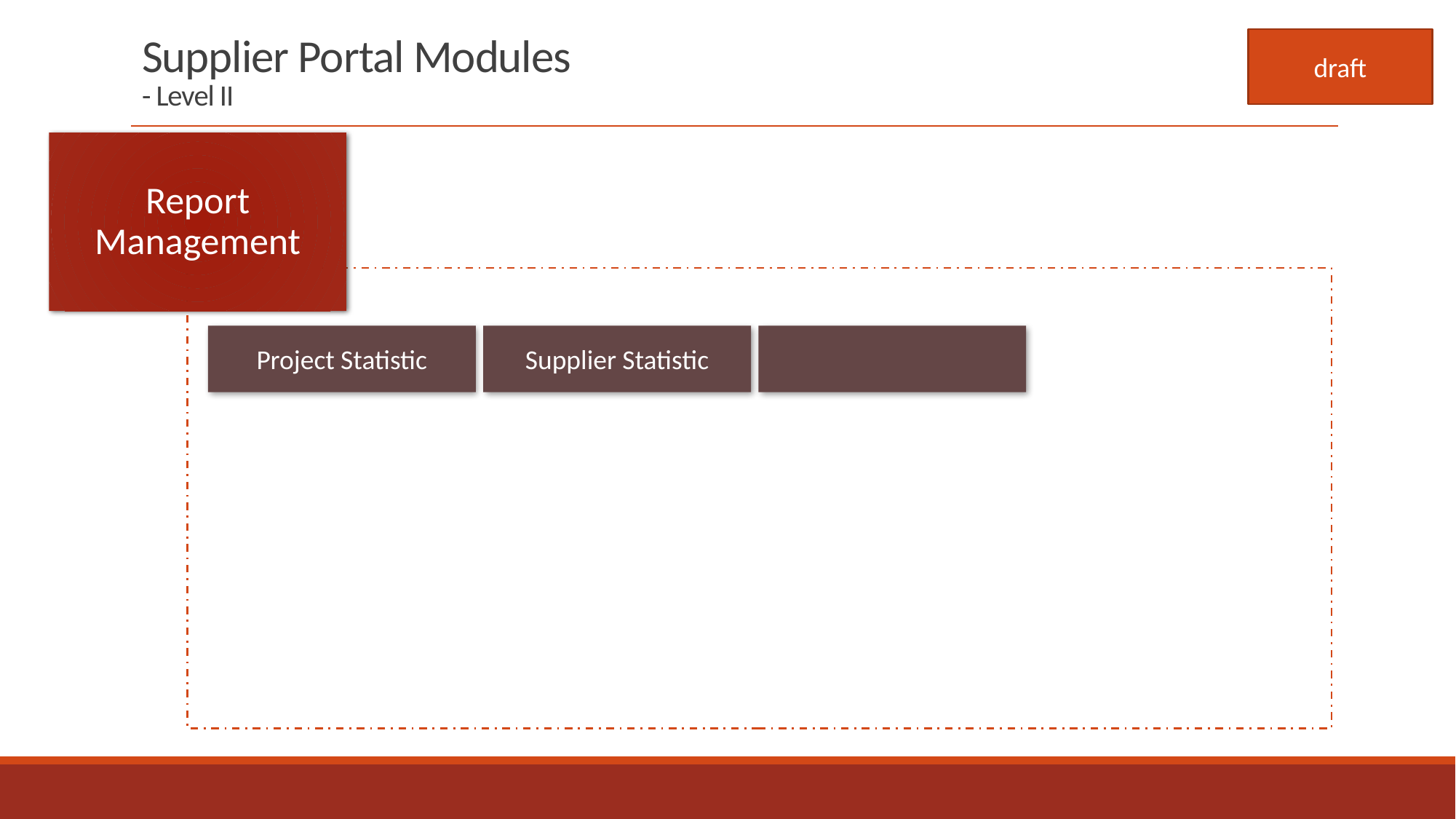

# Supplier Portal Modules - Level II
draft

Report Management

Project Statistic
Supplier Statistic